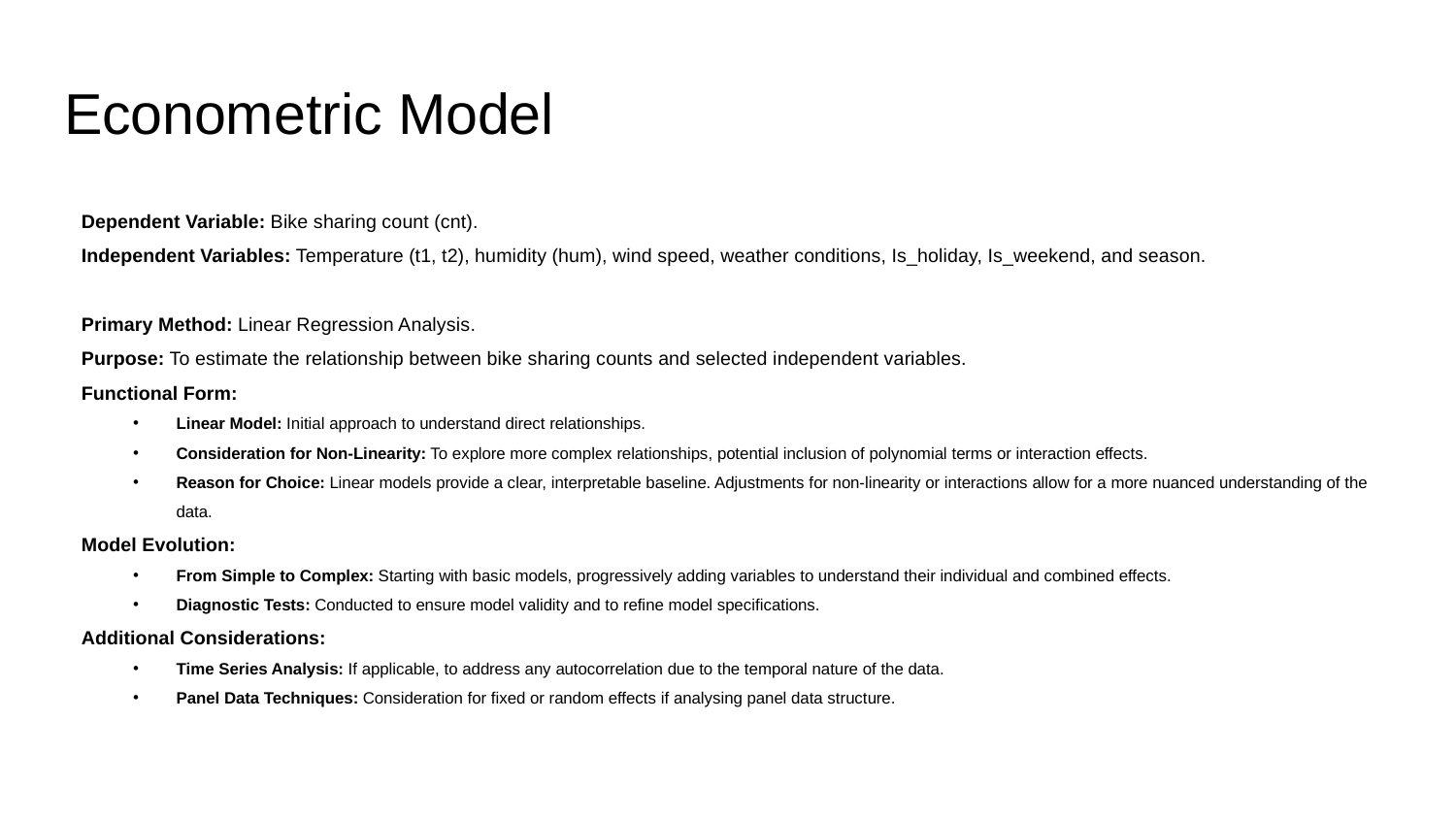

# Econometric Model
Dependent Variable: Bike sharing count (cnt).
Independent Variables: Temperature (t1, t2), humidity (hum), wind speed, weather conditions, Is_holiday, Is_weekend, and season.

Primary Method: Linear Regression Analysis.
Purpose: To estimate the relationship between bike sharing counts and selected independent variables.
Functional Form:
Linear Model: Initial approach to understand direct relationships.
Consideration for Non-Linearity: To explore more complex relationships, potential inclusion of polynomial terms or interaction effects.
Reason for Choice: Linear models provide a clear, interpretable baseline. Adjustments for non-linearity or interactions allow for a more nuanced understanding of the data.
Model Evolution:
From Simple to Complex: Starting with basic models, progressively adding variables to understand their individual and combined effects.
Diagnostic Tests: Conducted to ensure model validity and to refine model specifications.
Additional Considerations:
Time Series Analysis: If applicable, to address any autocorrelation due to the temporal nature of the data.
Panel Data Techniques: Consideration for fixed or random effects if analysing panel data structure.